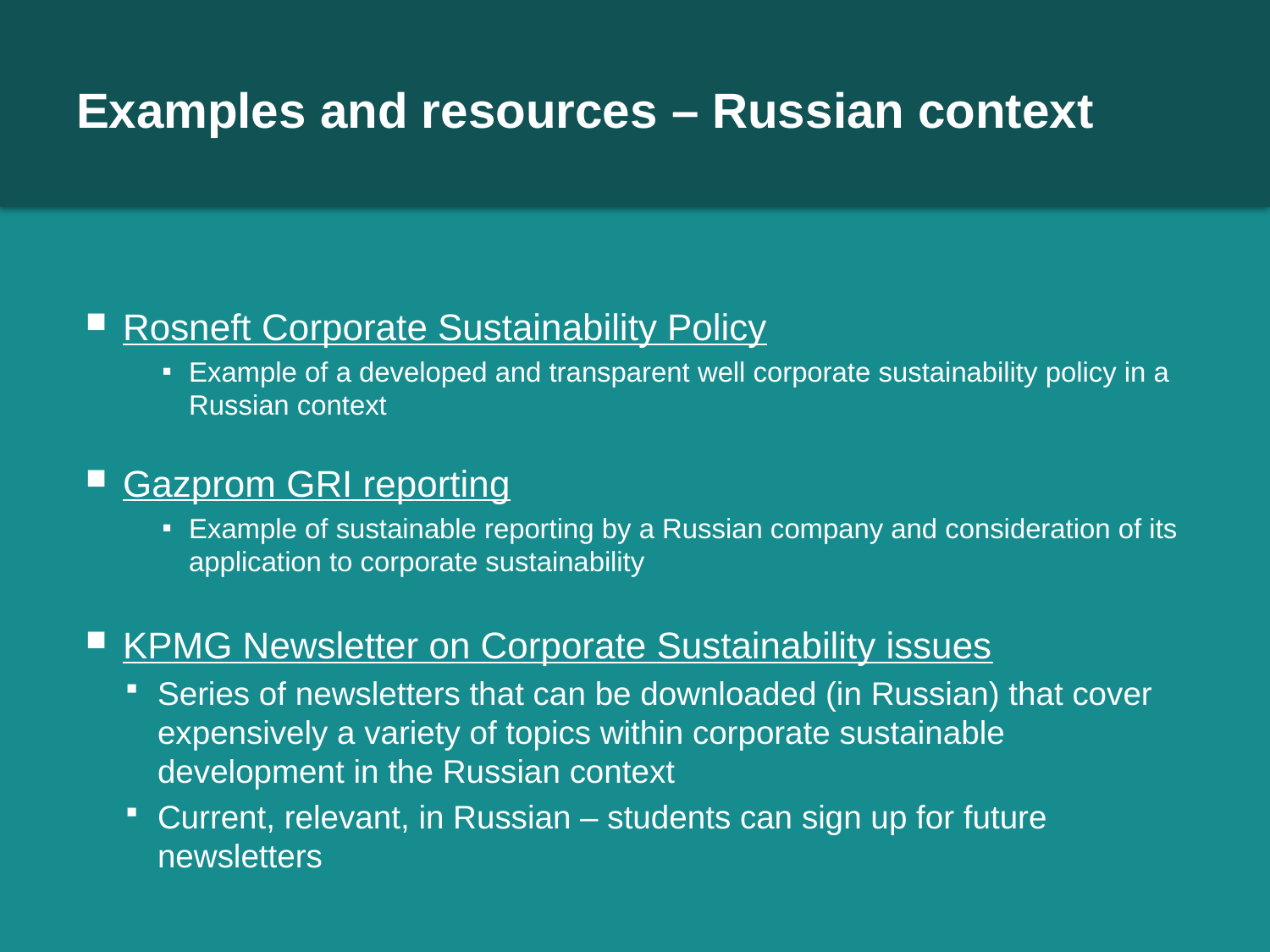

# Examples and resources – Russian context

Rosneft Corporate Sustainability Policy
Example of a developed and transparent well corporate sustainability policy in a Russian context

Gazprom GRI reporting
Example of sustainable reporting by a Russian company and consideration of its application to corporate sustainability

KPMG Newsletter on Corporate Sustainability issues
Series of newsletters that can be downloaded (in Russian) that cover expensively a variety of topics within corporate sustainable development in the Russian context
Current, relevant, in Russian – students can sign up for future newsletters